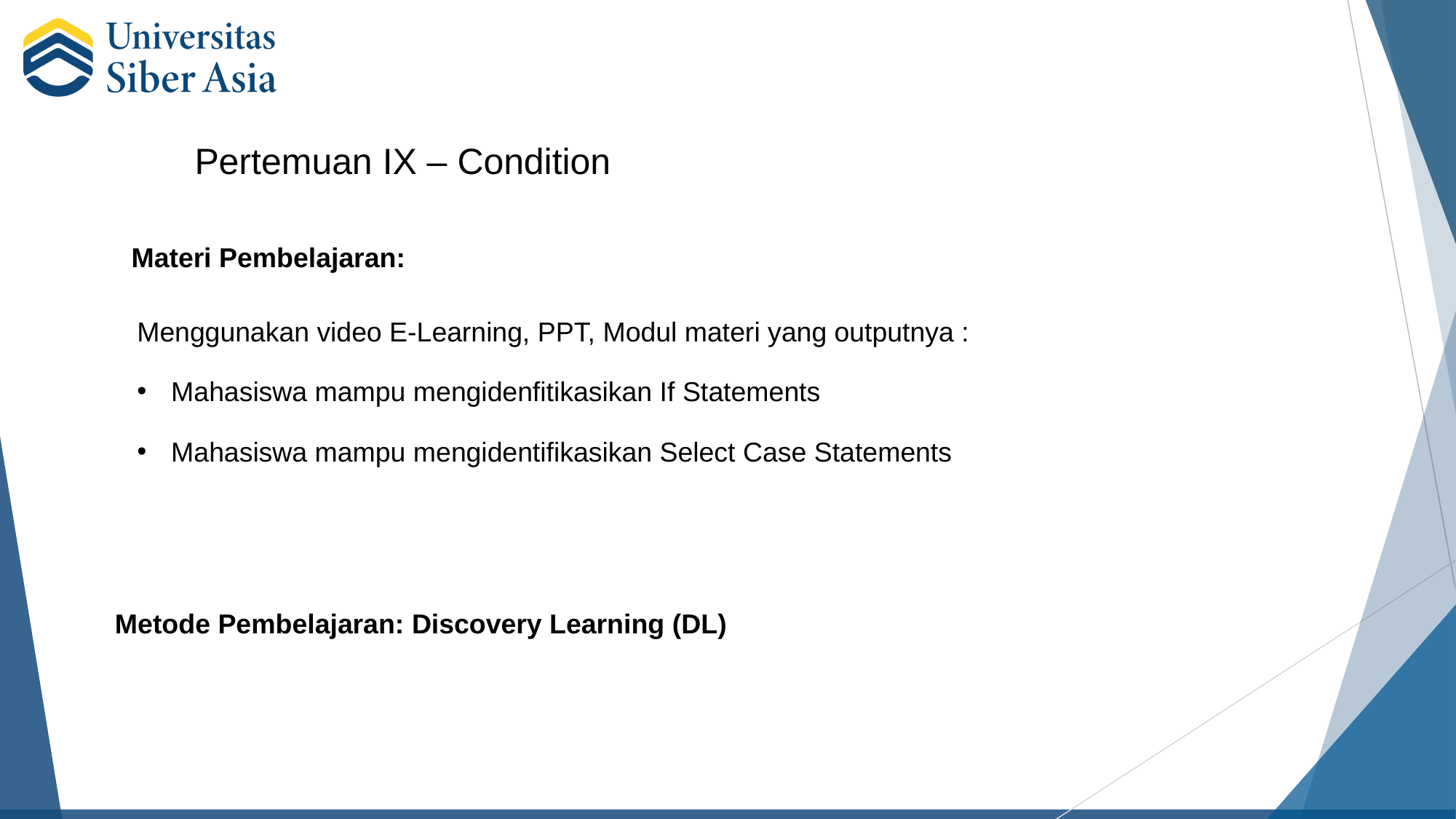

Pertemuan IX – Condition
Materi Pembelajaran:
Menggunakan video E-Learning, PPT, Modul materi yang outputnya :
Mahasiswa mampu mengidenfitikasikan If Statements
Mahasiswa mampu mengidentifikasikan Select Case Statements
Metode Pembelajaran: Discovery Learning (DL)